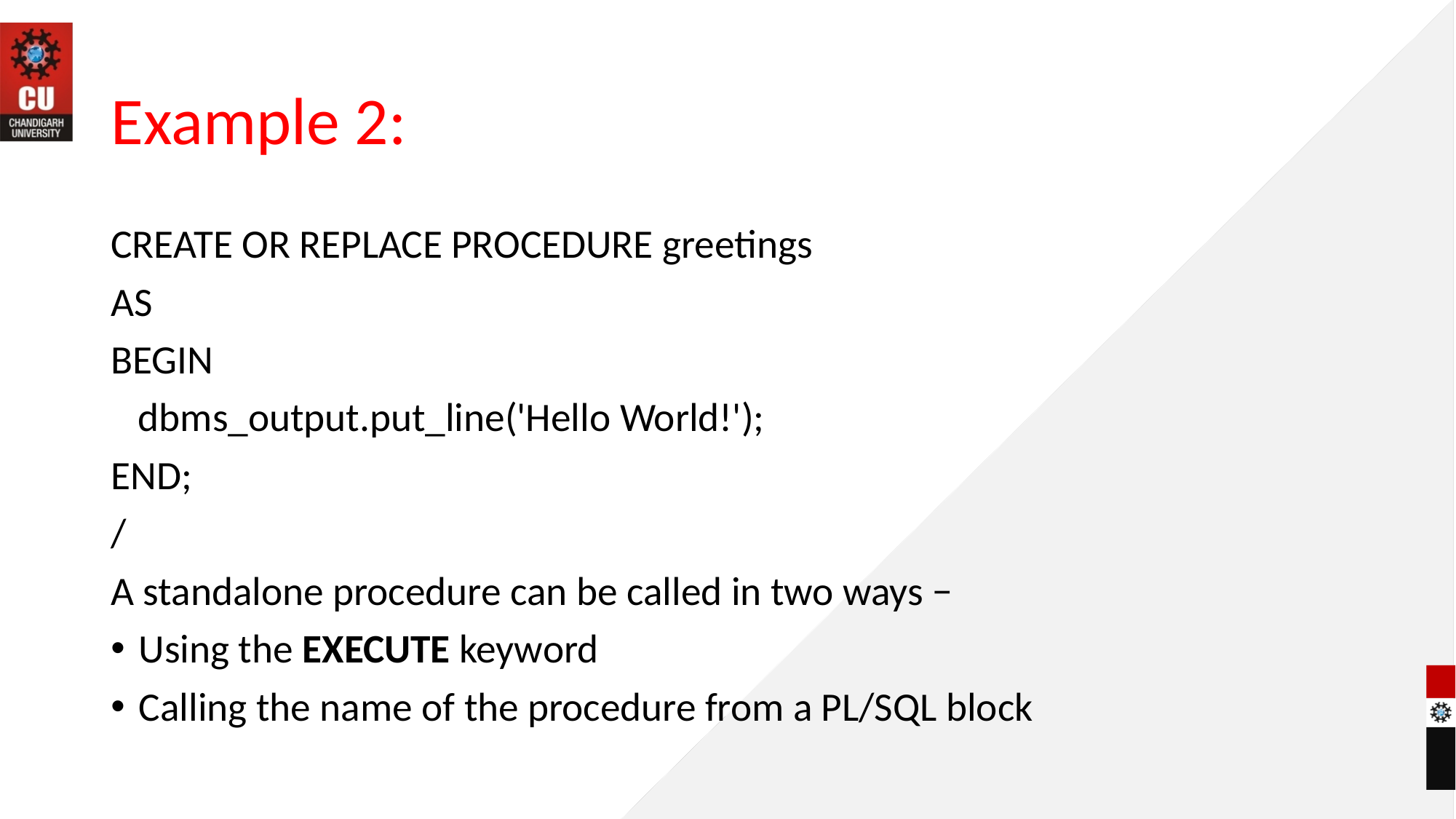

# Example 2:
CREATE OR REPLACE PROCEDURE greetings
AS
BEGIN
   dbms_output.put_line('Hello World!');
END;
/
A standalone procedure can be called in two ways −
Using the EXECUTE keyword
Calling the name of the procedure from a PL/SQL block